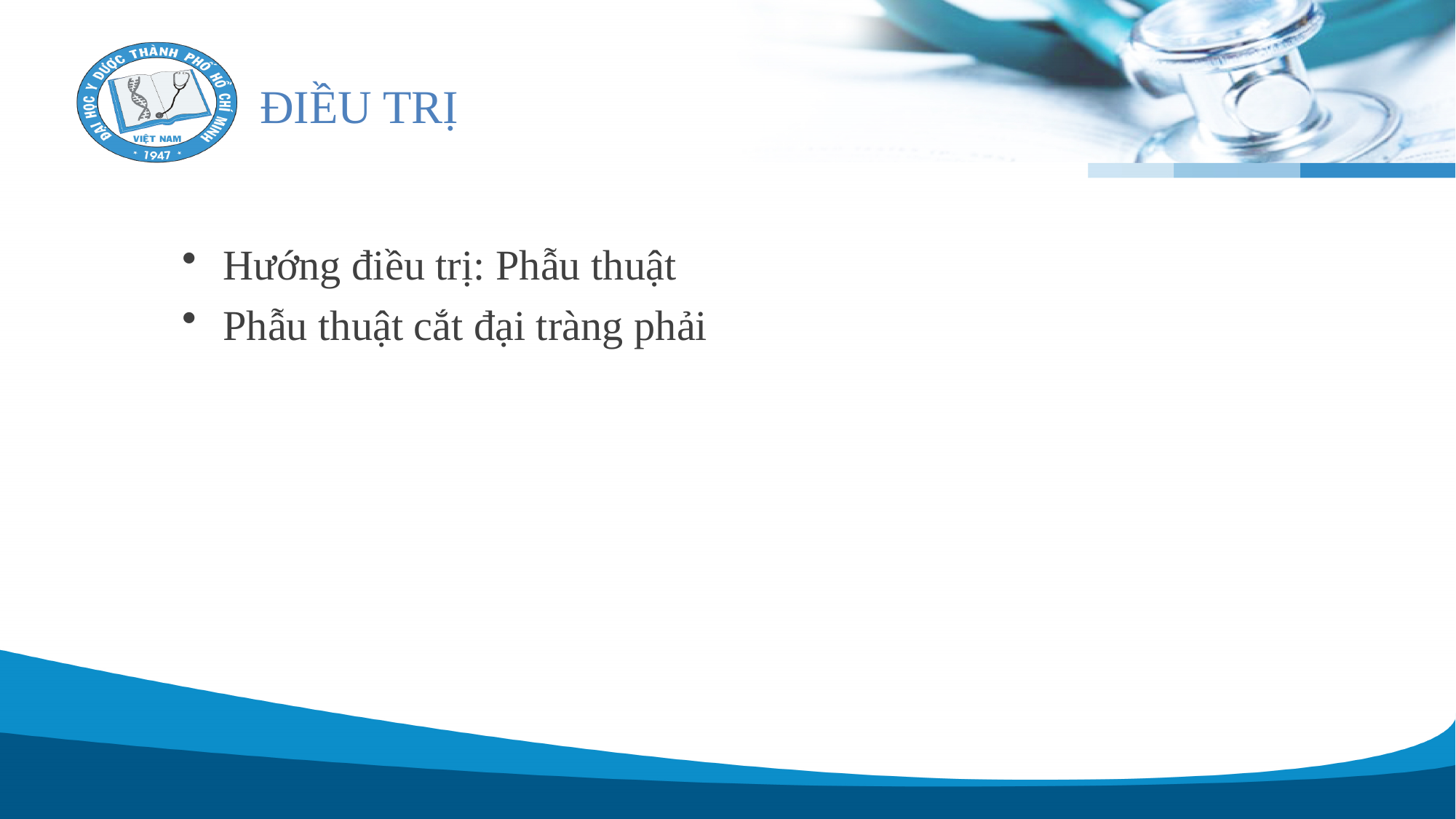

# ĐIỀU TRỊ
Hướng điều trị: Phẫu thuật
Phẫu thuật cắt đại tràng phải